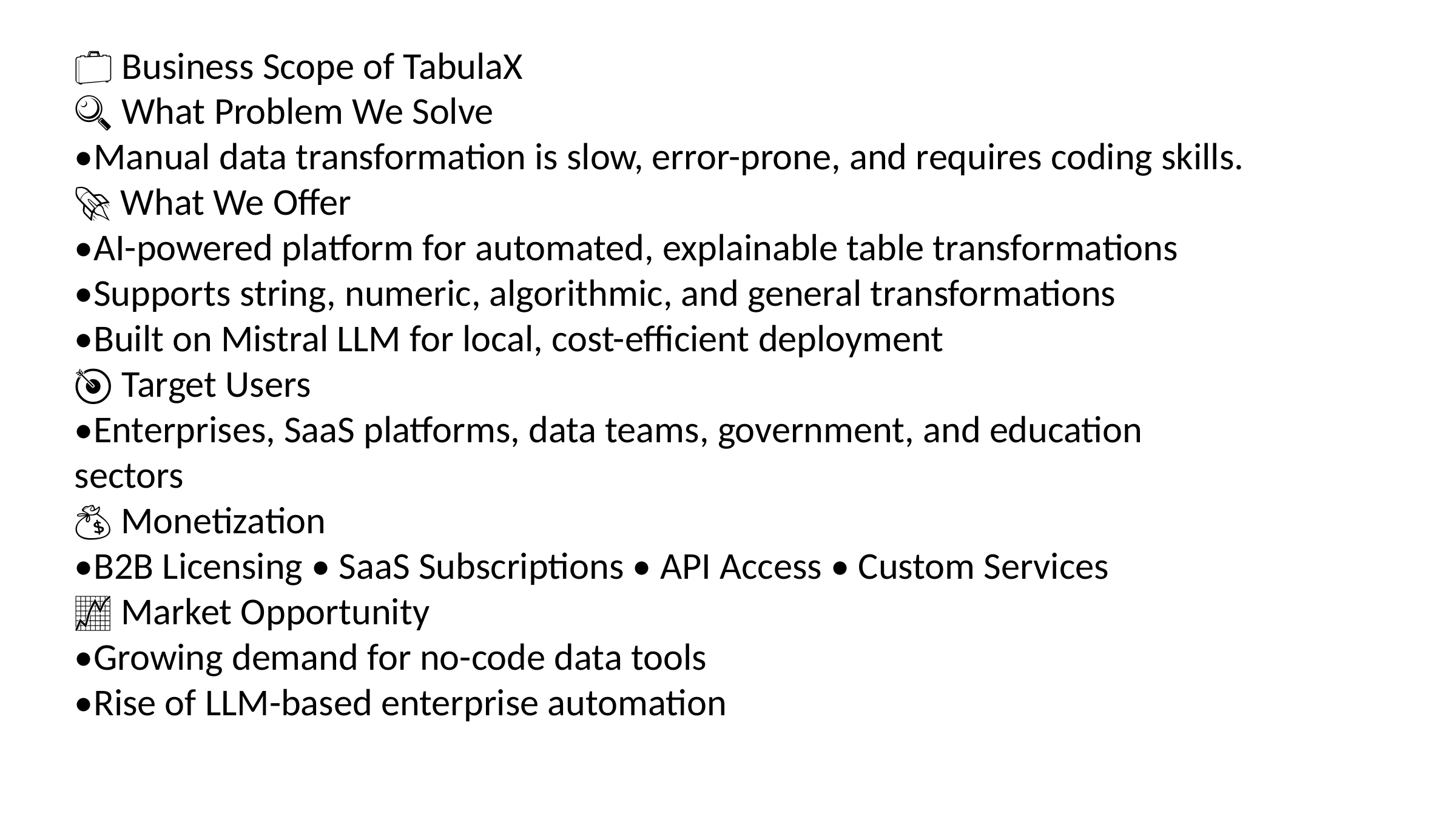

💼 Business Scope of TabulaX
🔍 What Problem We Solve
•Manual data transformation is slow, error-prone, and requires coding skills.
🚀 What We Offer
•AI-powered platform for automated, explainable table transformations
•Supports string, numeric, algorithmic, and general transformations
•Built on Mistral LLM for local, cost-efficient deployment
🎯 Target Users
•Enterprises, SaaS platforms, data teams, government, and education sectors
💰 Monetization
•B2B Licensing • SaaS Subscriptions • API Access • Custom Services
📈 Market Opportunity
•Growing demand for no-code data tools
•Rise of LLM-based enterprise automation